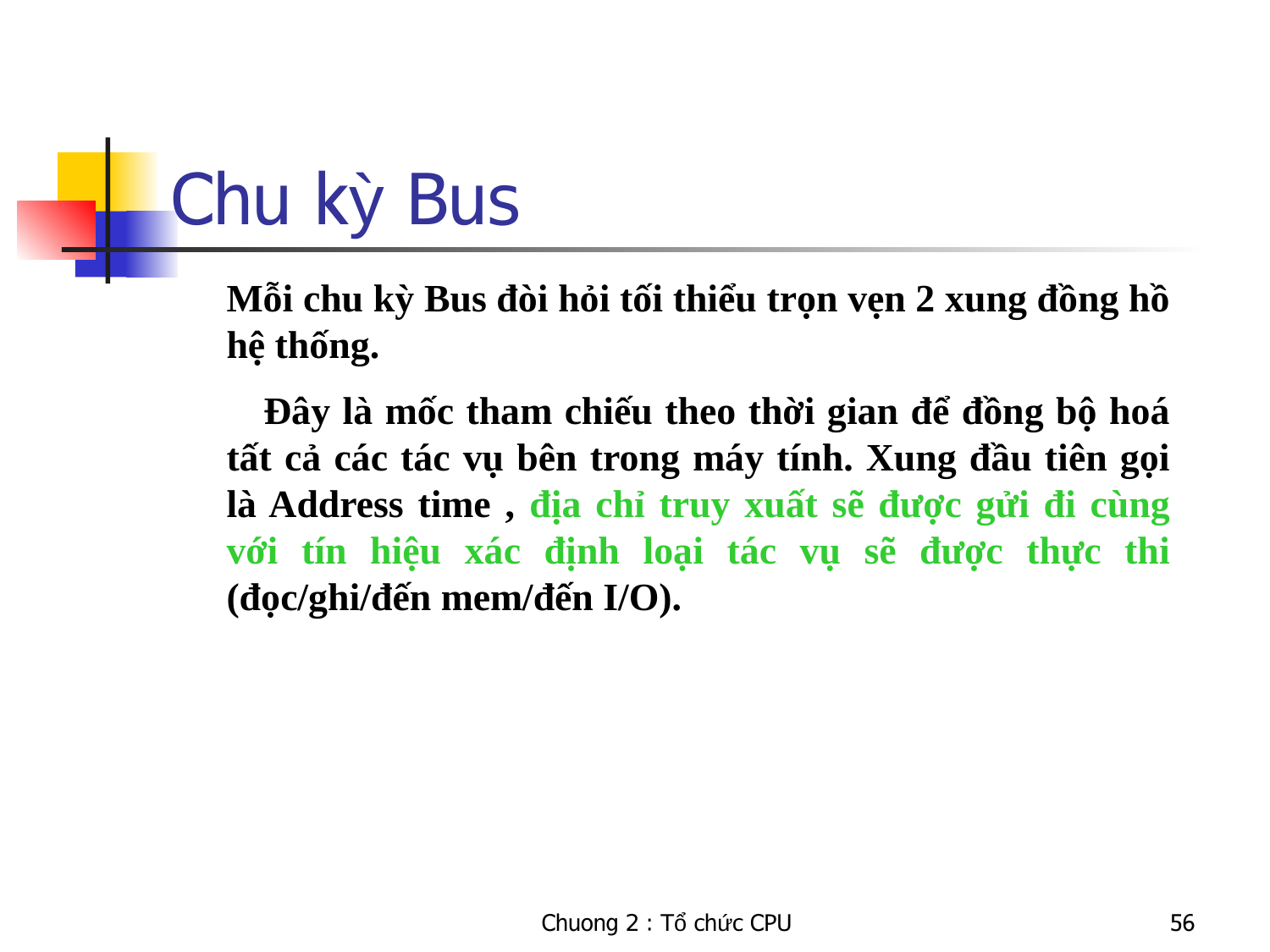

# Chu kỳ Bus
Mỗi chu kỳ Bus đòi hỏi tối thiểu trọn vẹn 2 xung đồng hồ hệ thống.
   Đây là mốc tham chiếu theo thời gian để đồng bộ hoá tất cả các tác vụ bên trong máy tính. Xung đầu tiên gọi là Address time , địa chỉ truy xuất sẽ được gửi đi cùng với tín hiệu xác định loại tác vụ sẽ được thực thi (đọc/ghi/đến mem/đến I/O).

Chuong 2 : Tổ chức CPU
56